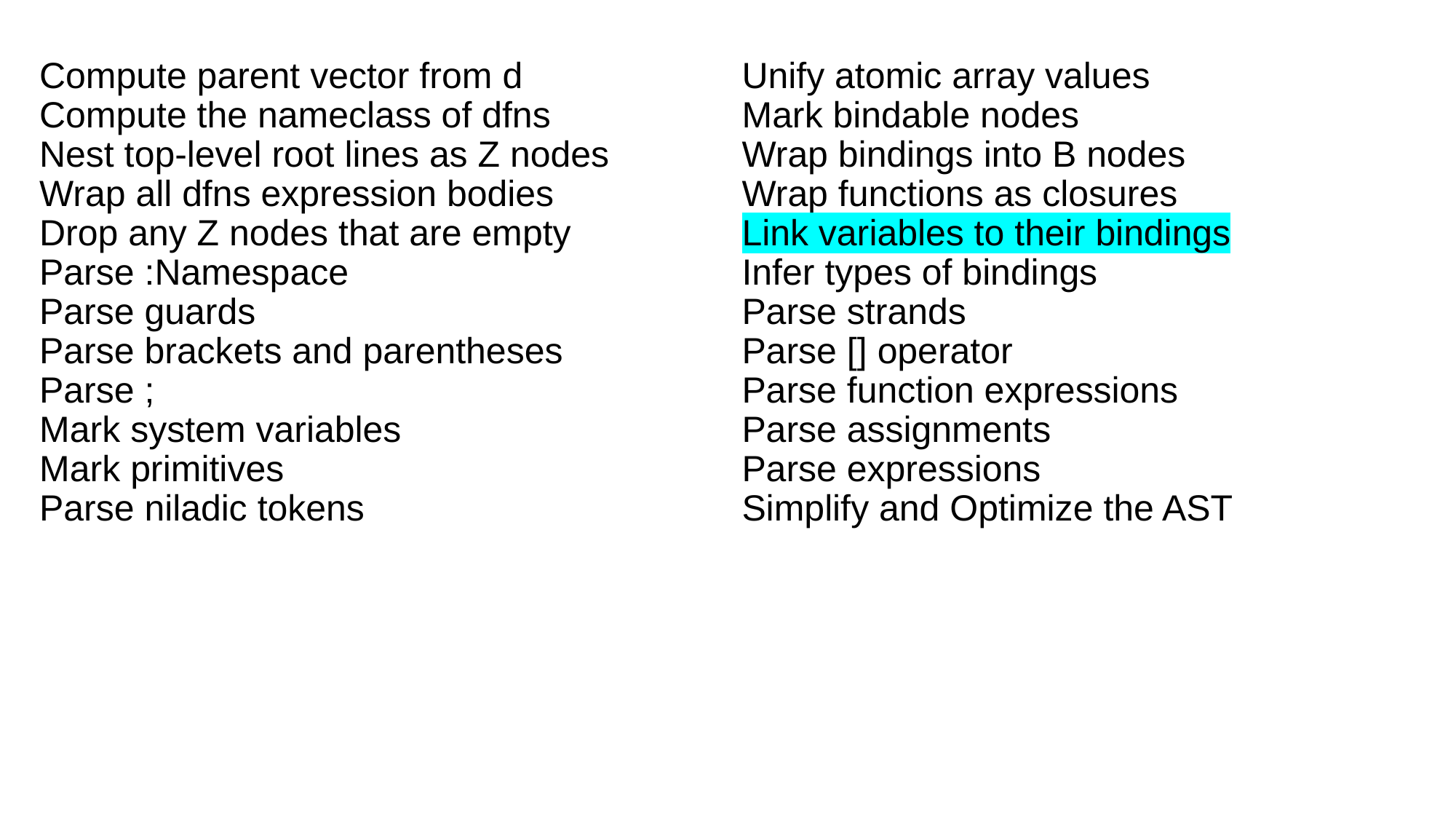

Compute parent vector from d
Compute the nameclass of dfns
Nest top-level root lines as Z nodes
Wrap all dfns expression bodies
Drop any Z nodes that are empty
Parse :Namespace
Parse guards
Parse brackets and parentheses
Parse ;
Mark system variables
Mark primitives
Parse niladic tokens

Unify atomic array values
Mark bindable nodes
Wrap bindings into B nodes
Wrap functions as closures
Link variables to their bindings
Infer types of bindings
Parse strands
Parse [] operator
Parse function expressions
Parse assignments
Parse expressions
Simplify and Optimize the AST